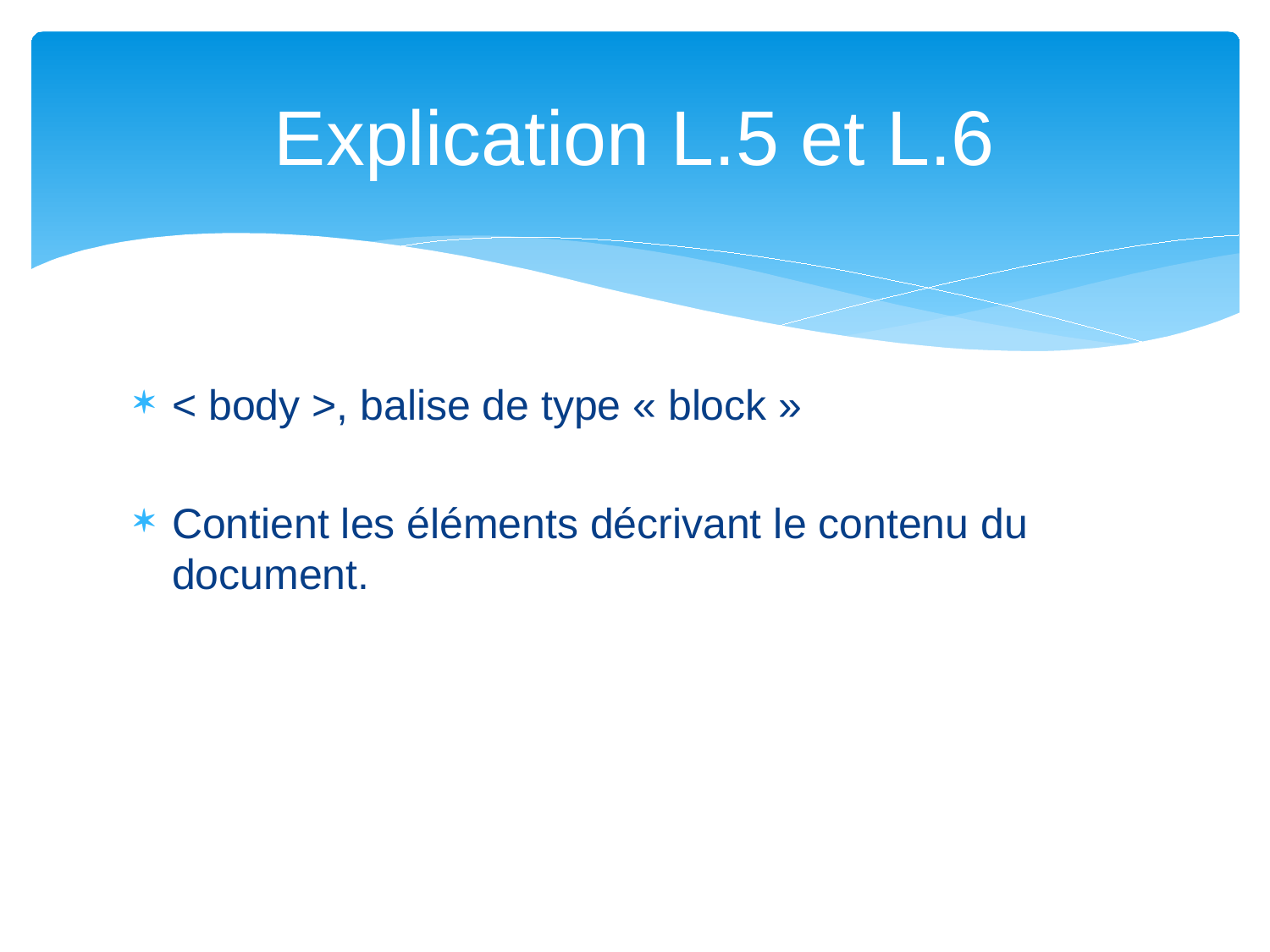

# Explication L.5 et L.6
< body >, balise de type « block »

Contient les éléments décrivant le contenu du document.